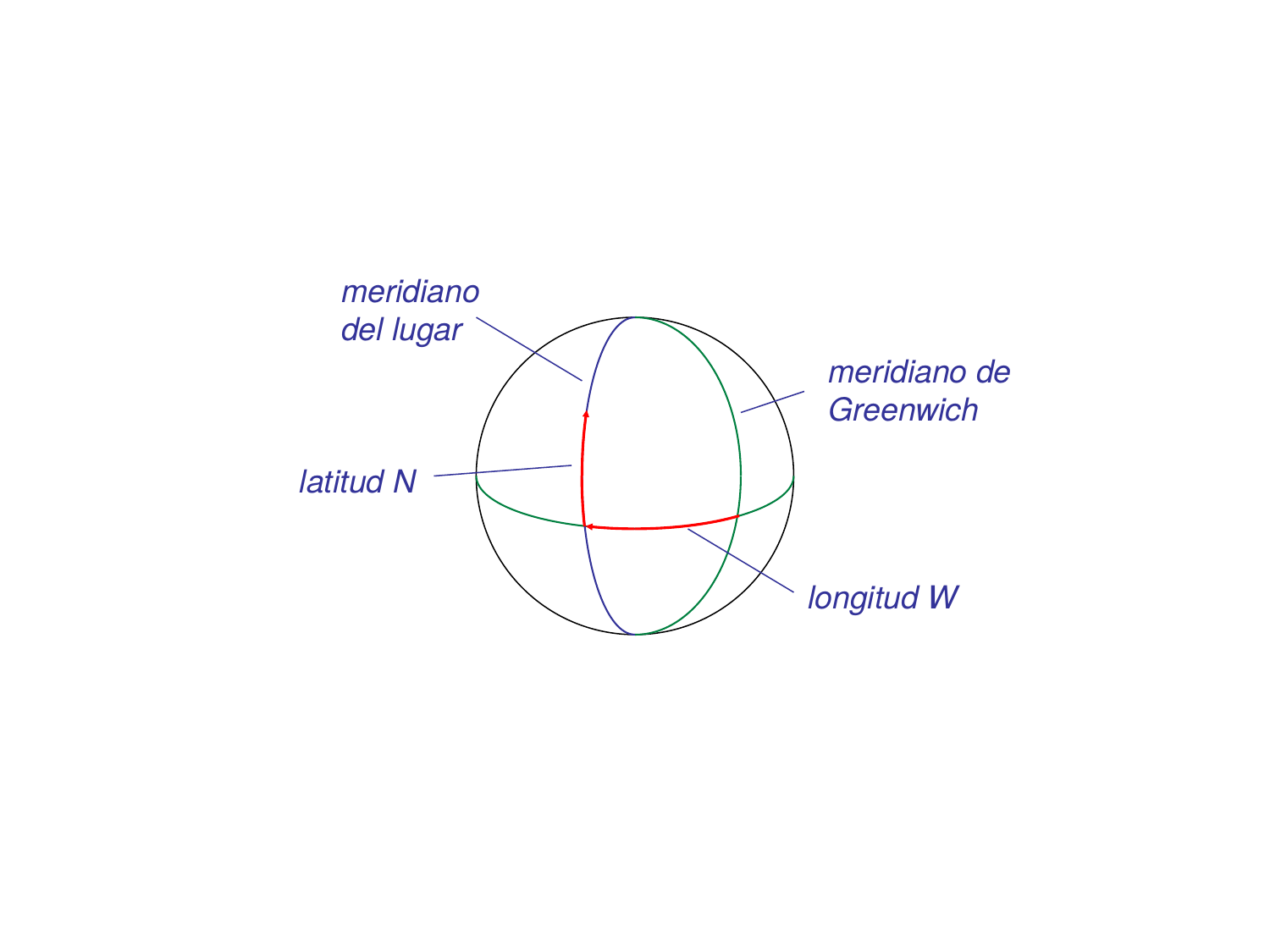

meridiano
del lugar

meridiano de
Greenwich

latitud N

longitud W